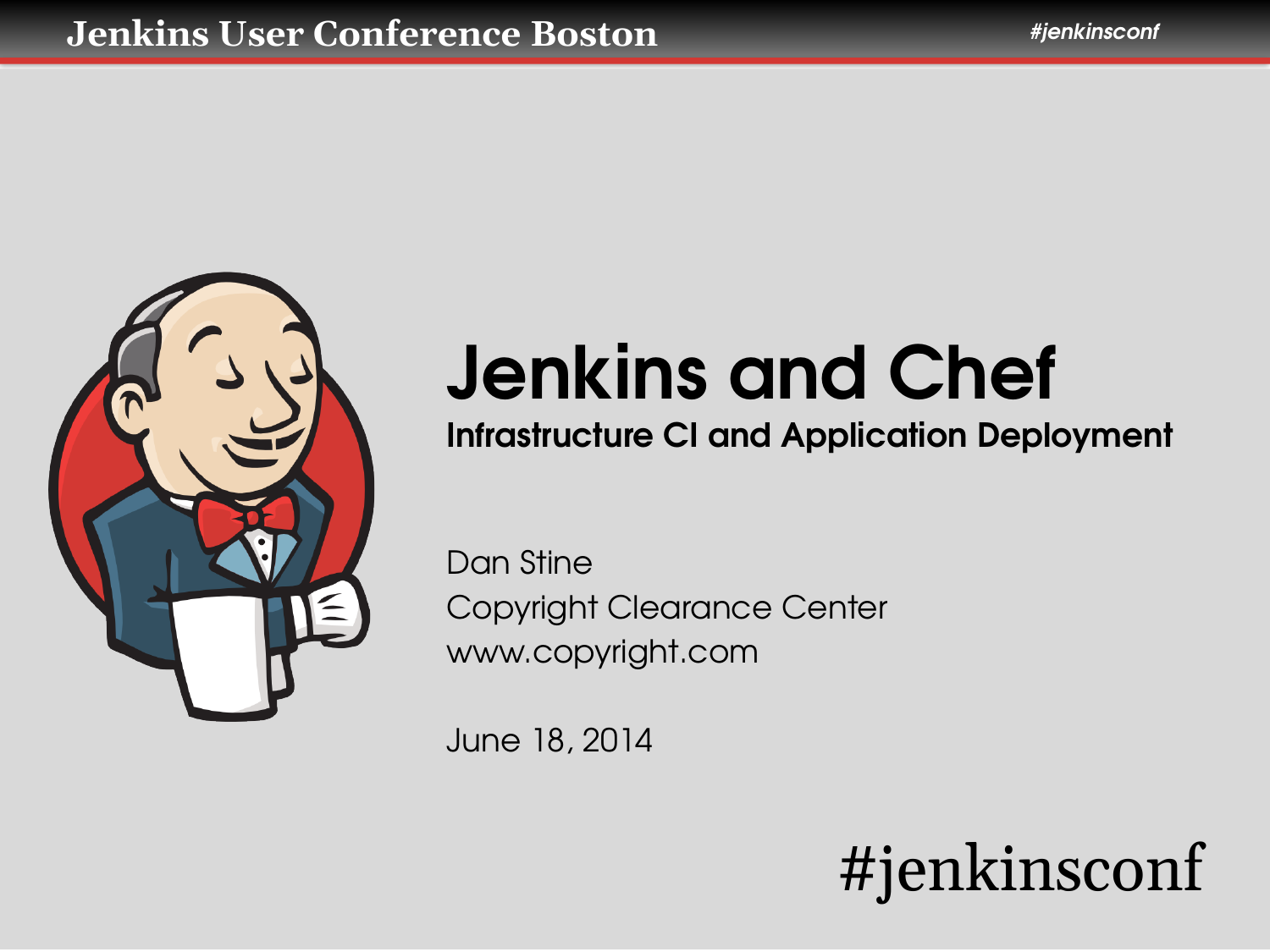

# Jenkins and Chef Infrastructure CI and Application Deployment
Dan Stine
Copyright Clearance Center
www.copyright.com

June 18, 2014
#jenkinsconf